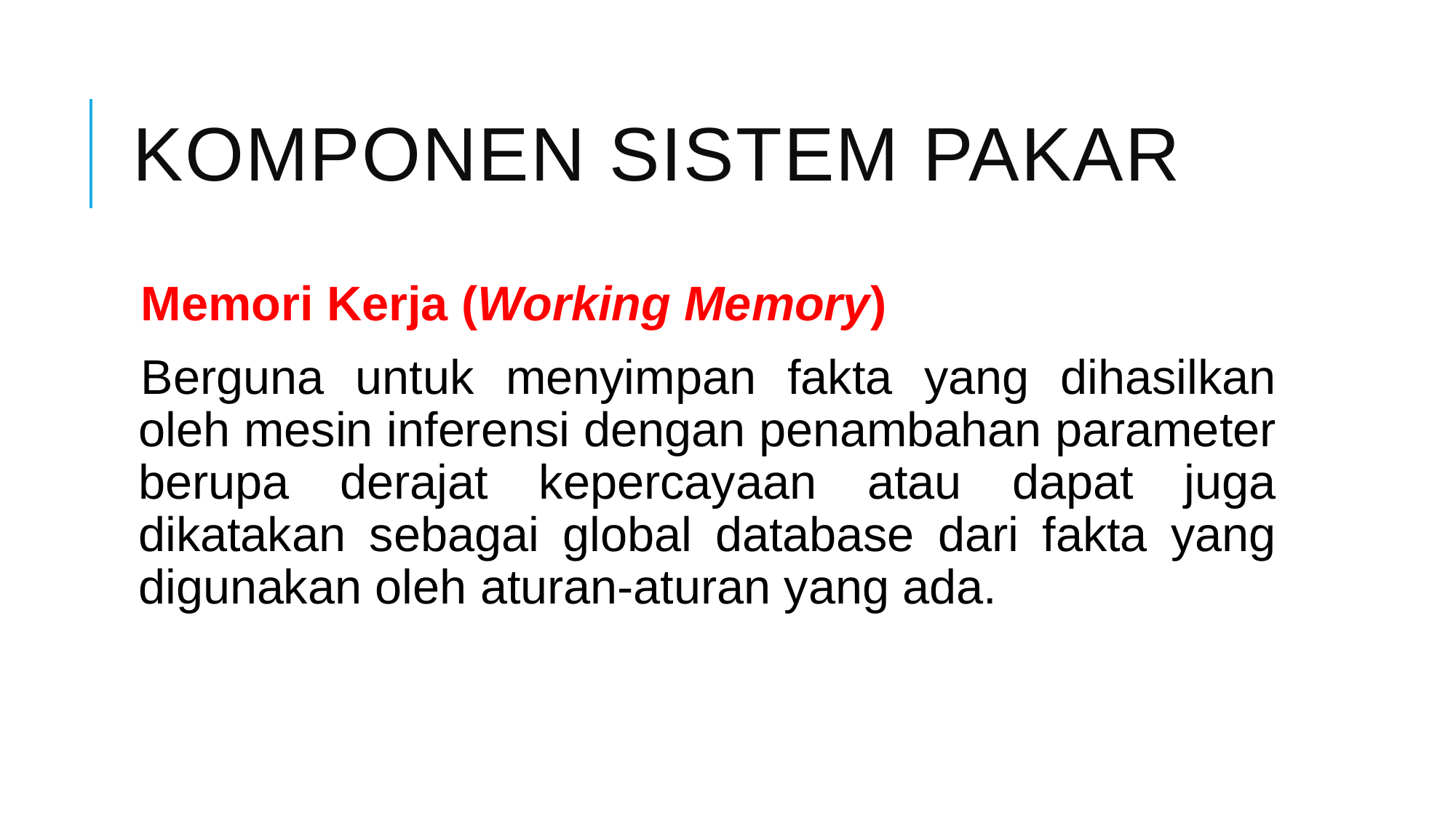

# Komponen sistem pakar
Memori Kerja (Working Memory)
Berguna untuk menyimpan fakta yang dihasilkan oleh mesin inferensi dengan penambahan parameter berupa derajat kepercayaan atau dapat juga dikatakan sebagai global database dari fakta yang digunakan oleh aturan-aturan yang ada.